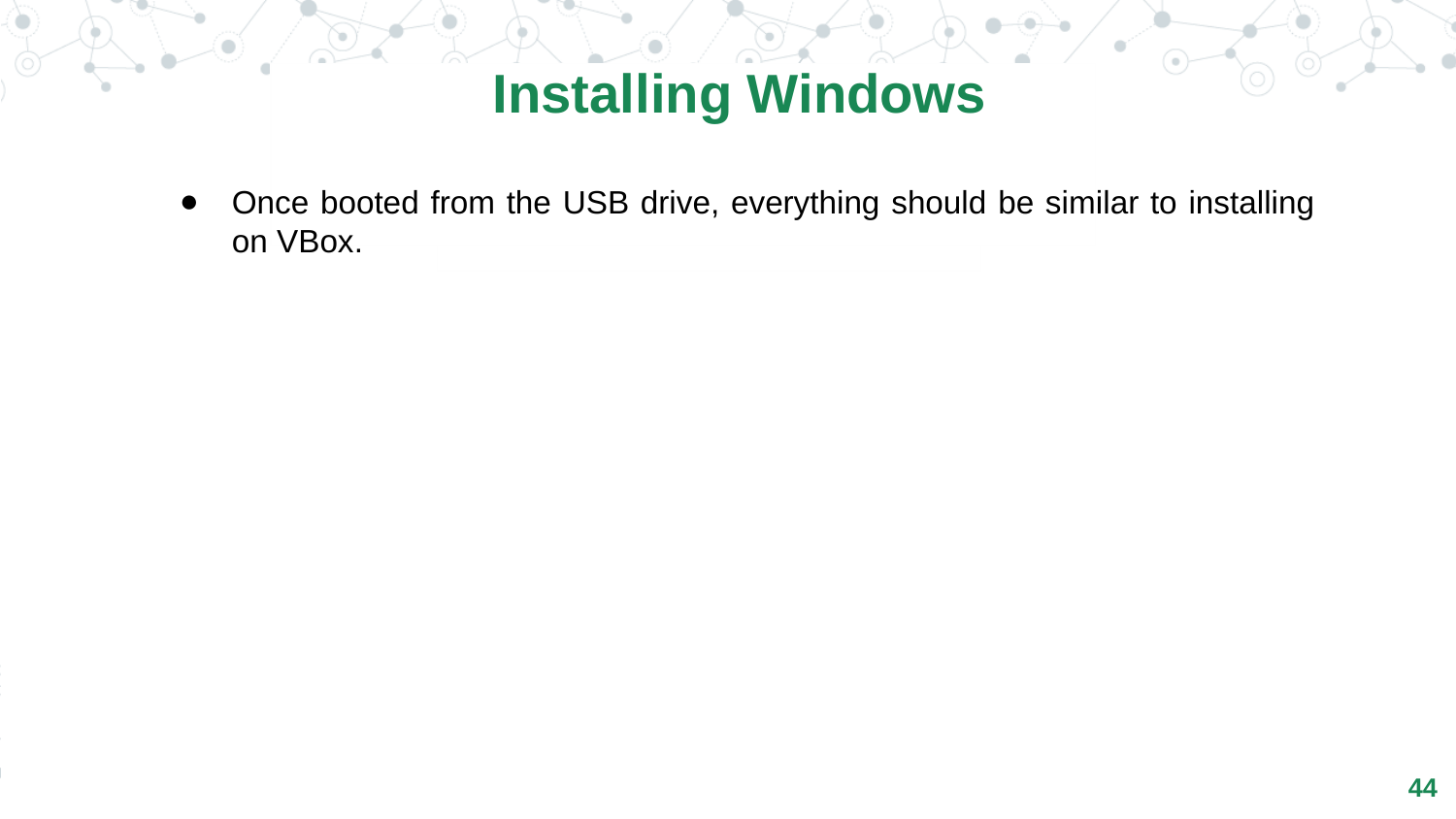

Installing Windows

Once booted from the USB drive, everything should be similar to installing on VBox.
44